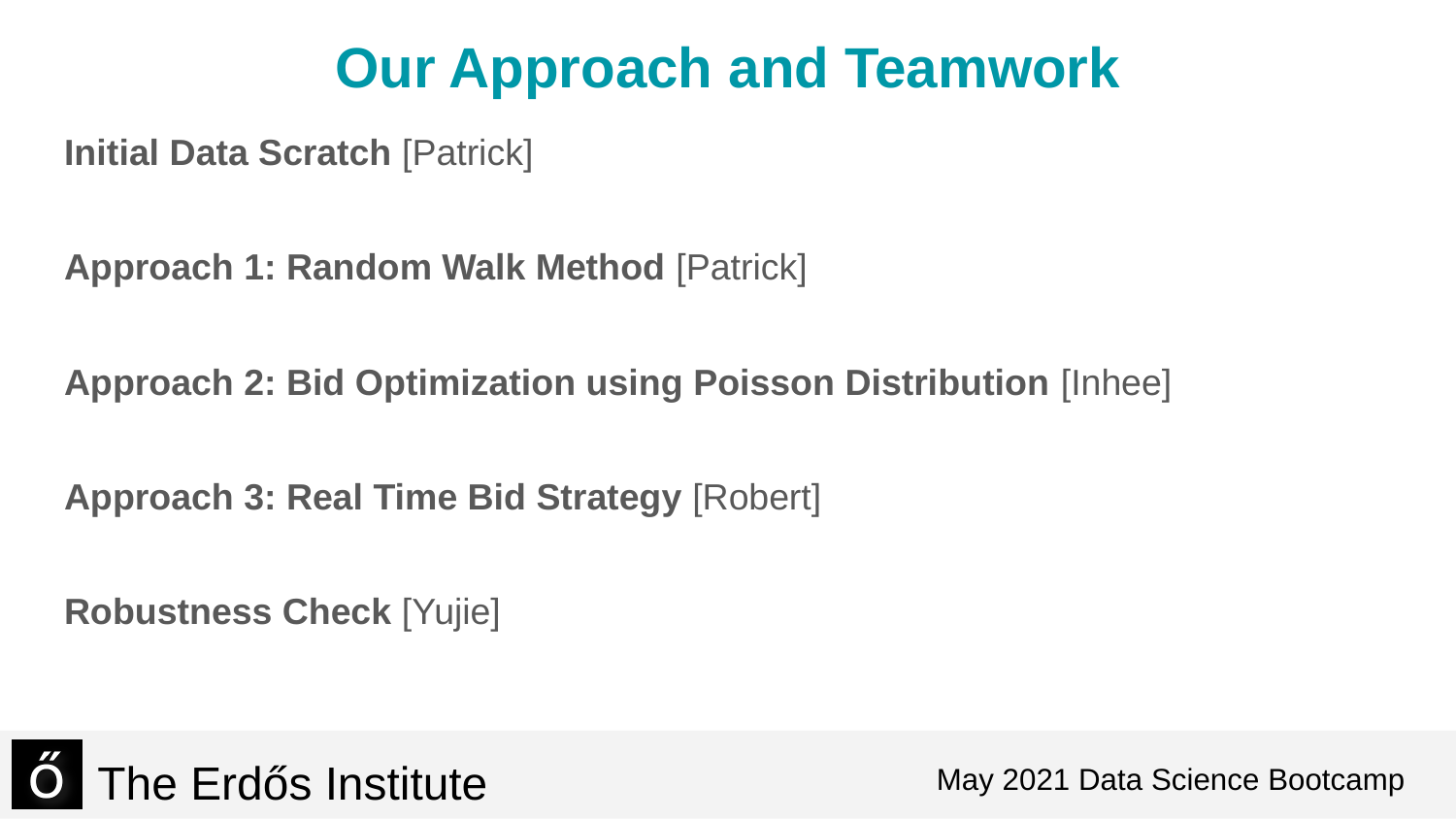

Our Approach and Teamwork
Initial Data Scratch [Patrick]
Approach 1: Random Walk Method [Patrick]
Approach 2: Bid Optimization using Poisson Distribution [Inhee]
Approach 3: Real Time Bid Strategy [Robert]
Robustness Check [Yujie]

May 2021 Data Science Bootcamp